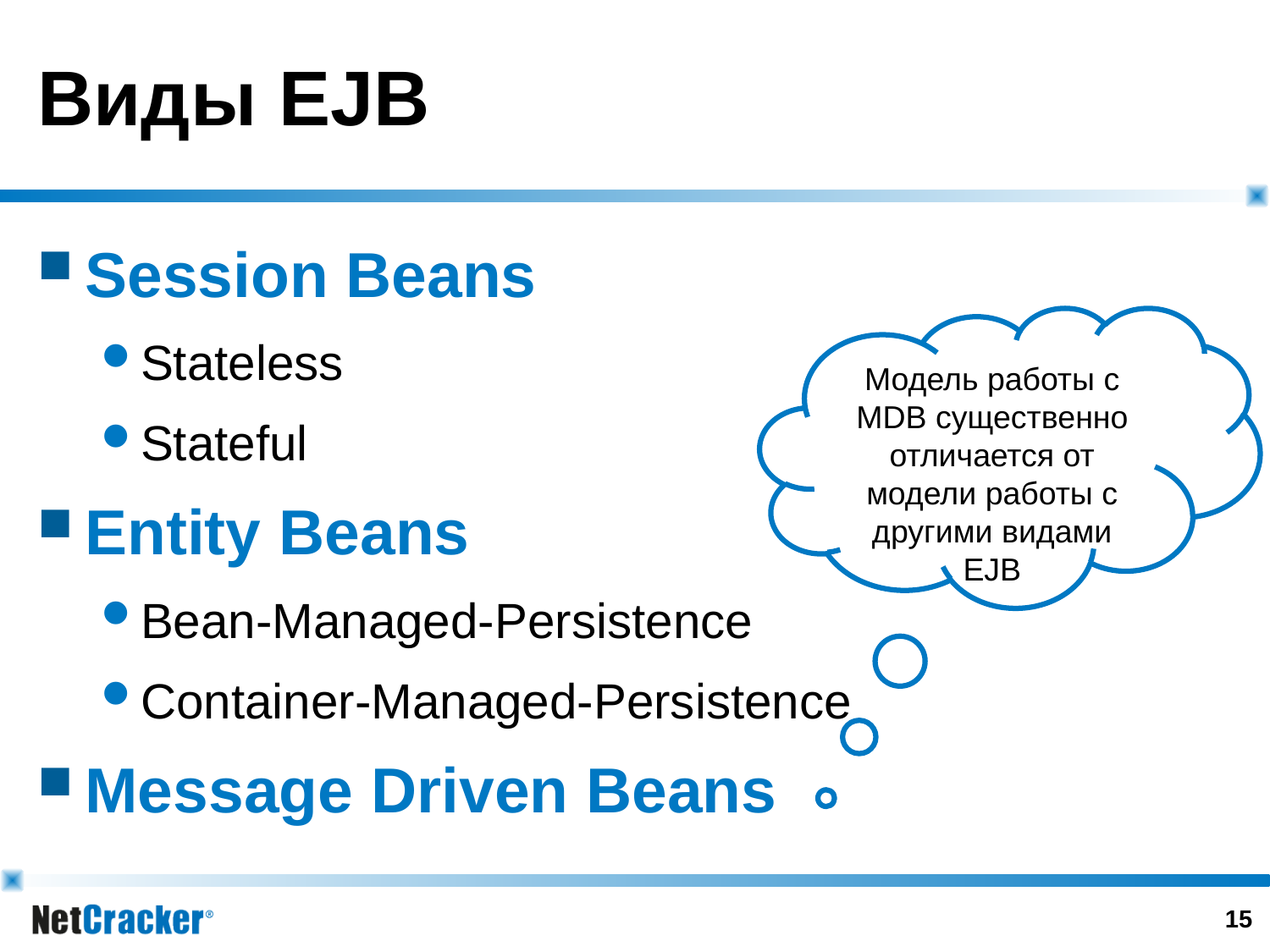

# Виды EJB
Session Beans
Stateless
Stateful
Entity Beans
Bean-Managed-Persistence
Container-Managed-Persistence
Message Driven Beans
Модель работы с MDB существенно отличается от модели работы с другими видами EJB
15